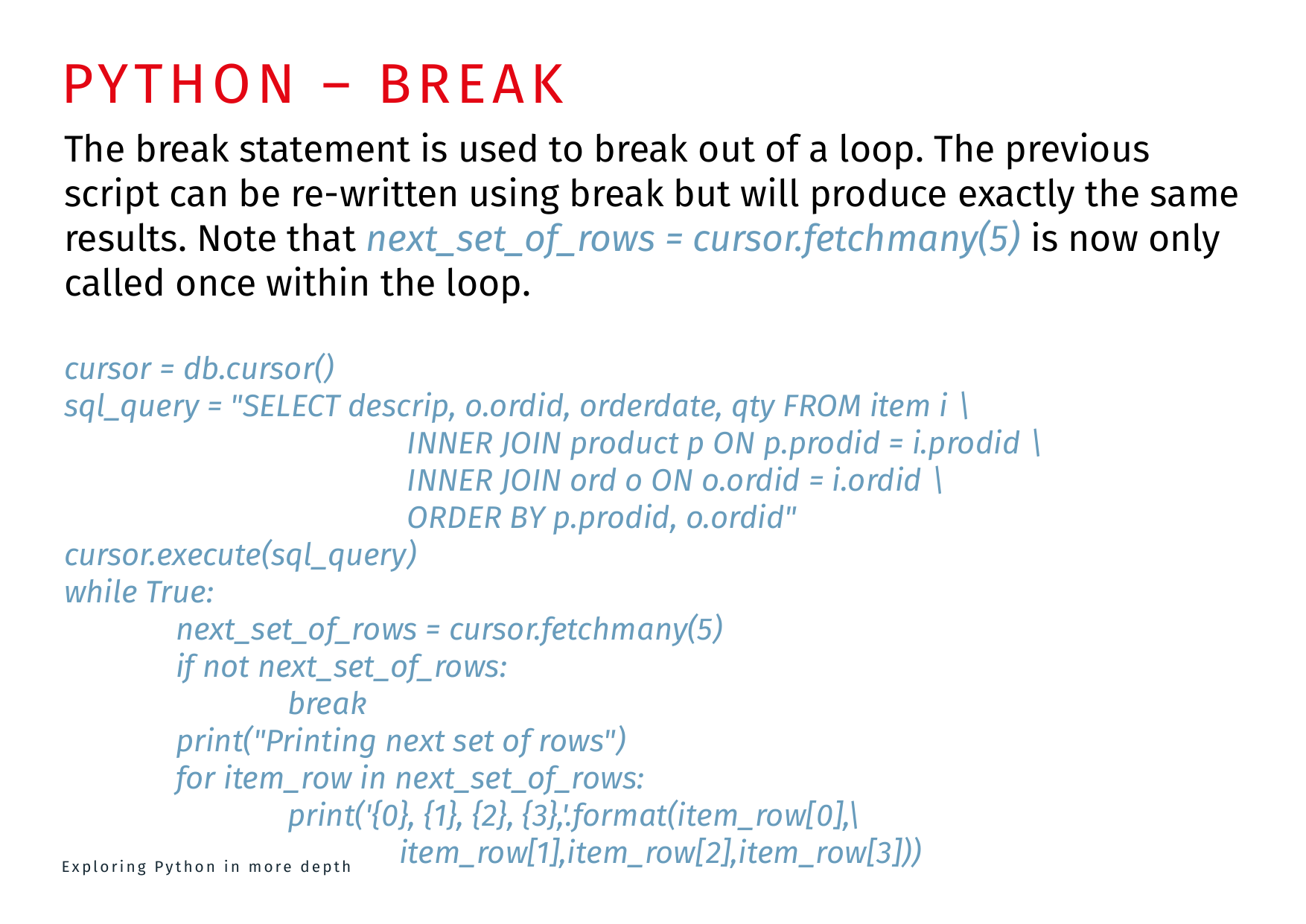

# Python – break
The break statement is used to break out of a loop. The previous script can be re-written using break but will produce exactly the same results. Note that next_set_of_rows = cursor.fetchmany(5) is now only called once within the loop.

cursor = db.cursor()
sql_query = "SELECT descrip, o.ordid, orderdate, qty FROM item i \
			 INNER JOIN product p ON p.prodid = i.prodid \
			 INNER JOIN ord o ON o.ordid = i.ordid \
			 ORDER BY p.prodid, o.ordid"
cursor.execute(sql_query)
while True:
	next_set_of_rows = cursor.fetchmany(5)
	if not next_set_of_rows:
		break
	print("Printing next set of rows")
	for item_row in next_set_of_rows:
		print('{0}, {1}, {2}, {3},'.format(item_row[0],\
			item_row[1],item_row[2],item_row[3]))
Exploring Python in more depth